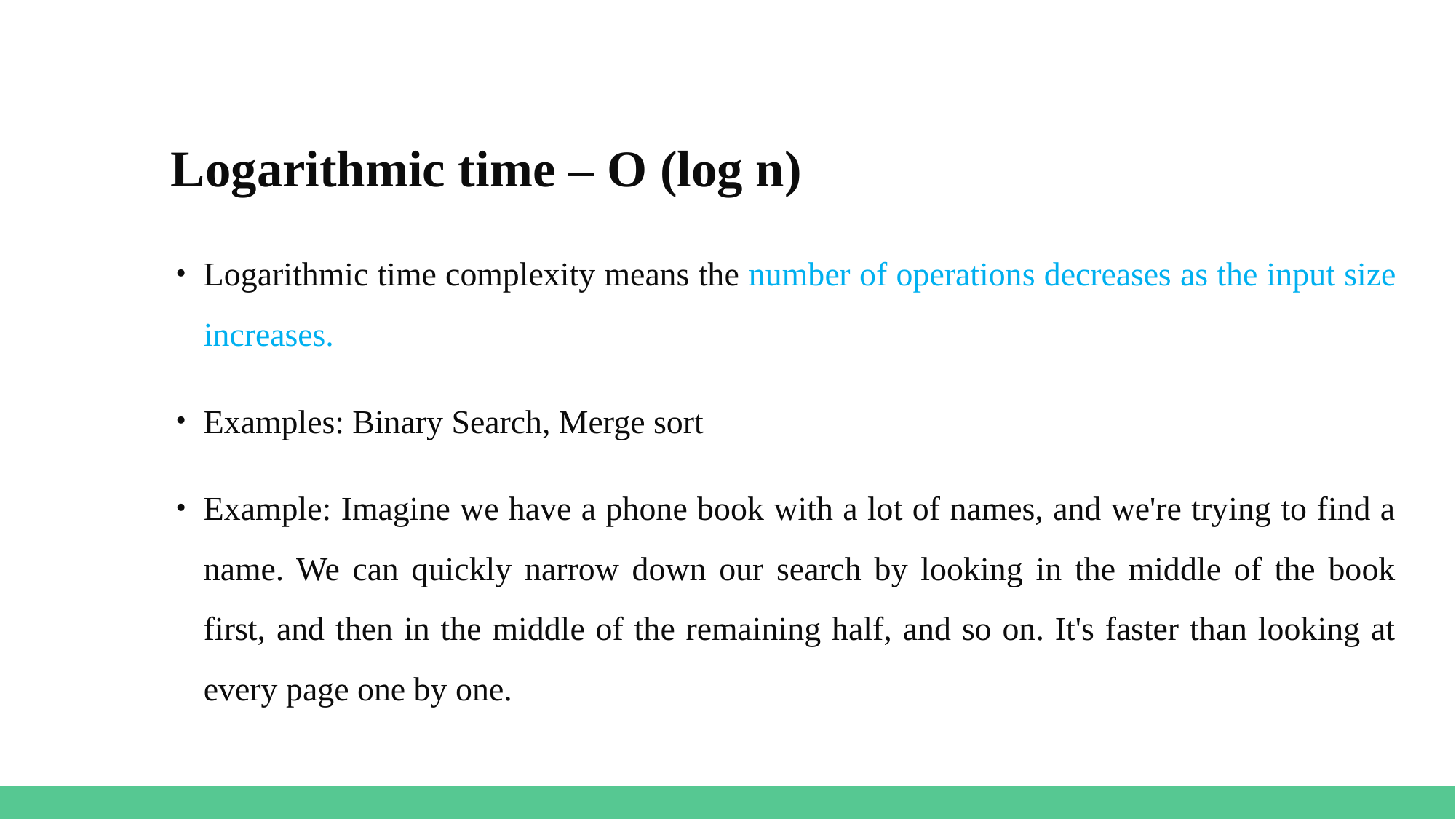

# Logarithmic time – O (log n)
Logarithmic time complexity means the number of operations decreases as the input size increases.
Examples: Binary Search, Merge sort
Example: Imagine we have a phone book with a lot of names, and we're trying to find a name. We can quickly narrow down our search by looking in the middle of the book first, and then in the middle of the remaining half, and so on. It's faster than looking at every page one by one.